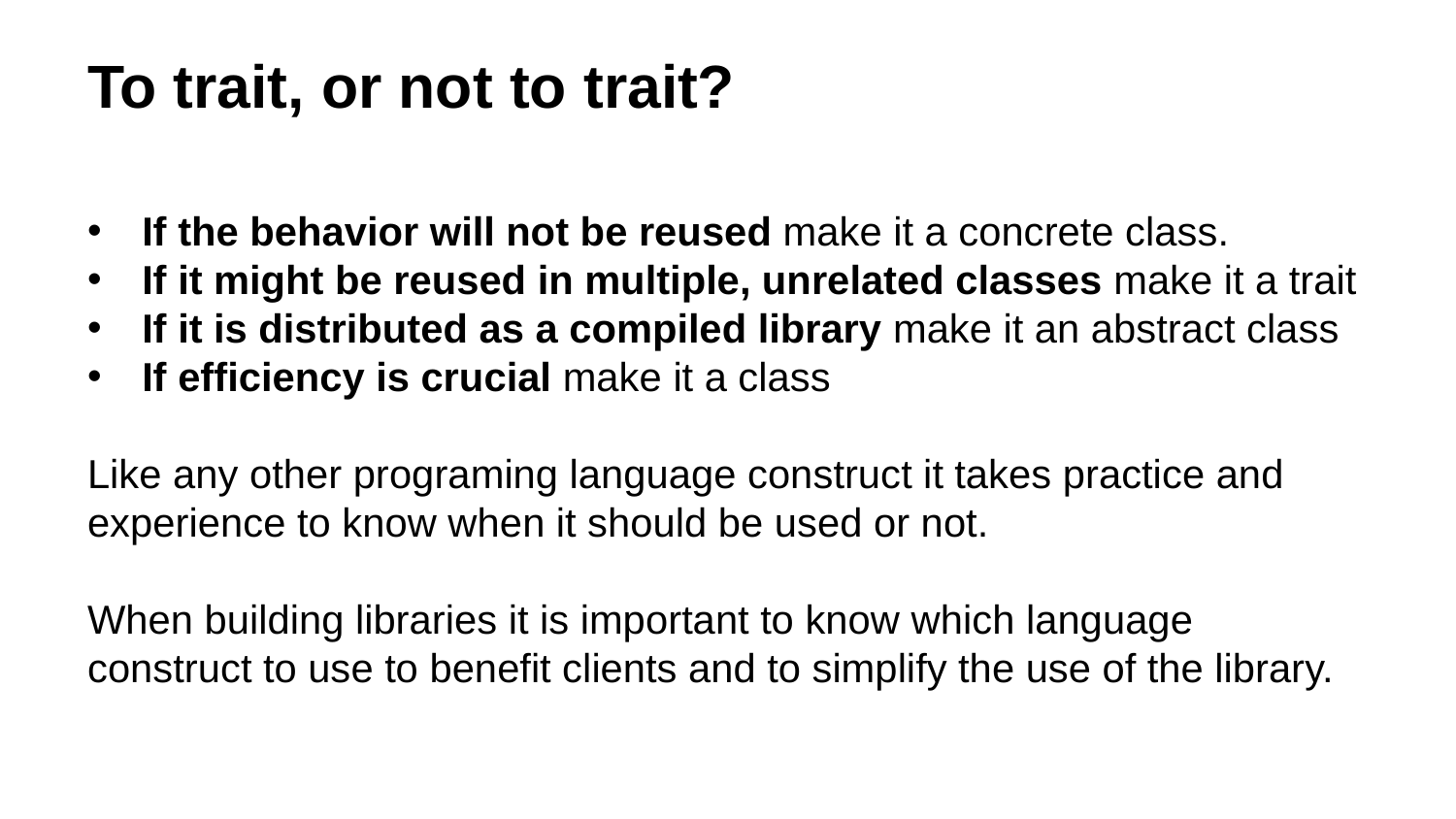

# To trait, or not to trait?
If the behavior will not be reused make it a concrete class.
If it might be reused in multiple, unrelated classes make it a trait
If it is distributed as a compiled library make it an abstract class
If efficiency is crucial make it a class

Like any other programing language construct it takes practice and experience to know when it should be used or not.

When building libraries it is important to know which language construct to use to benefit clients and to simplify the use of the library.